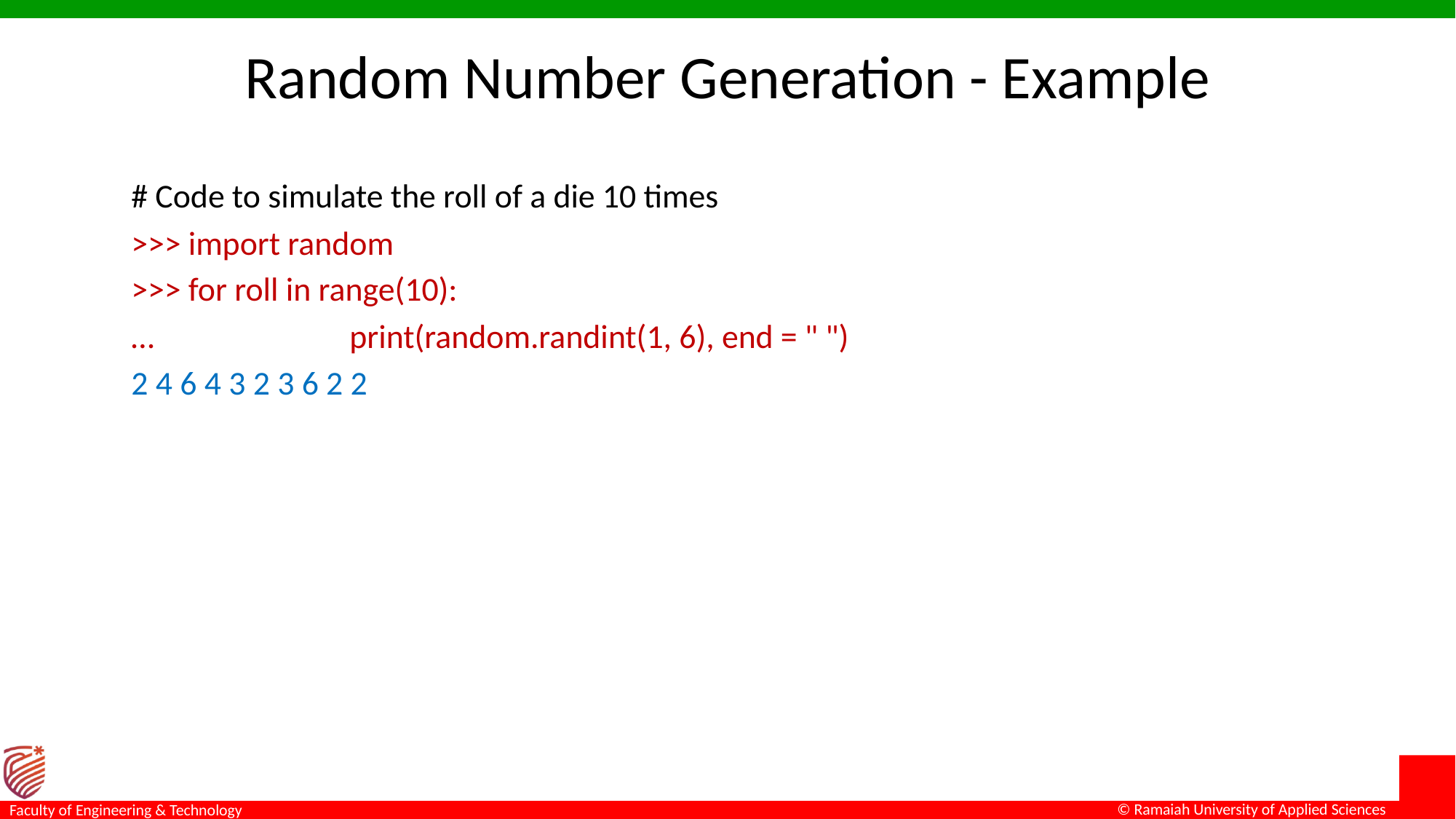

# Random Number Generation - Example
# Code to simulate the roll of a die 10 times
>>> import random
>>> for roll in range(10):
…		print(random.randint(1, 6), end = " ")
2 4 6 4 3 2 3 6 2 2